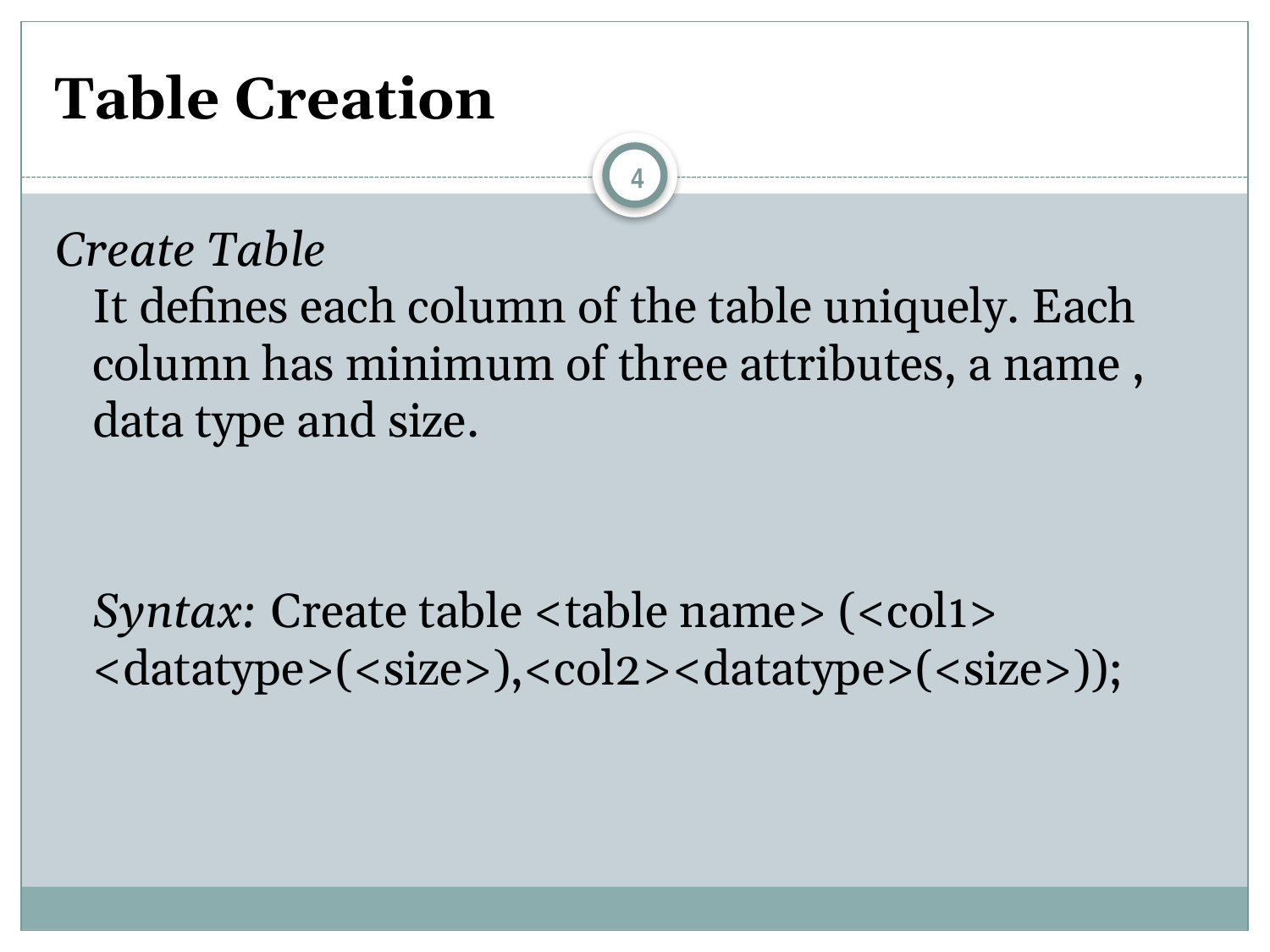

# Table Creation
4
Create Table
It defines each column of the table uniquely. Each column has minimum of three attributes, a name ,
data type and size.

	Syntax: Create table <table name> (<col1> <datatype>(<size>),<col2><datatype>(<size>));